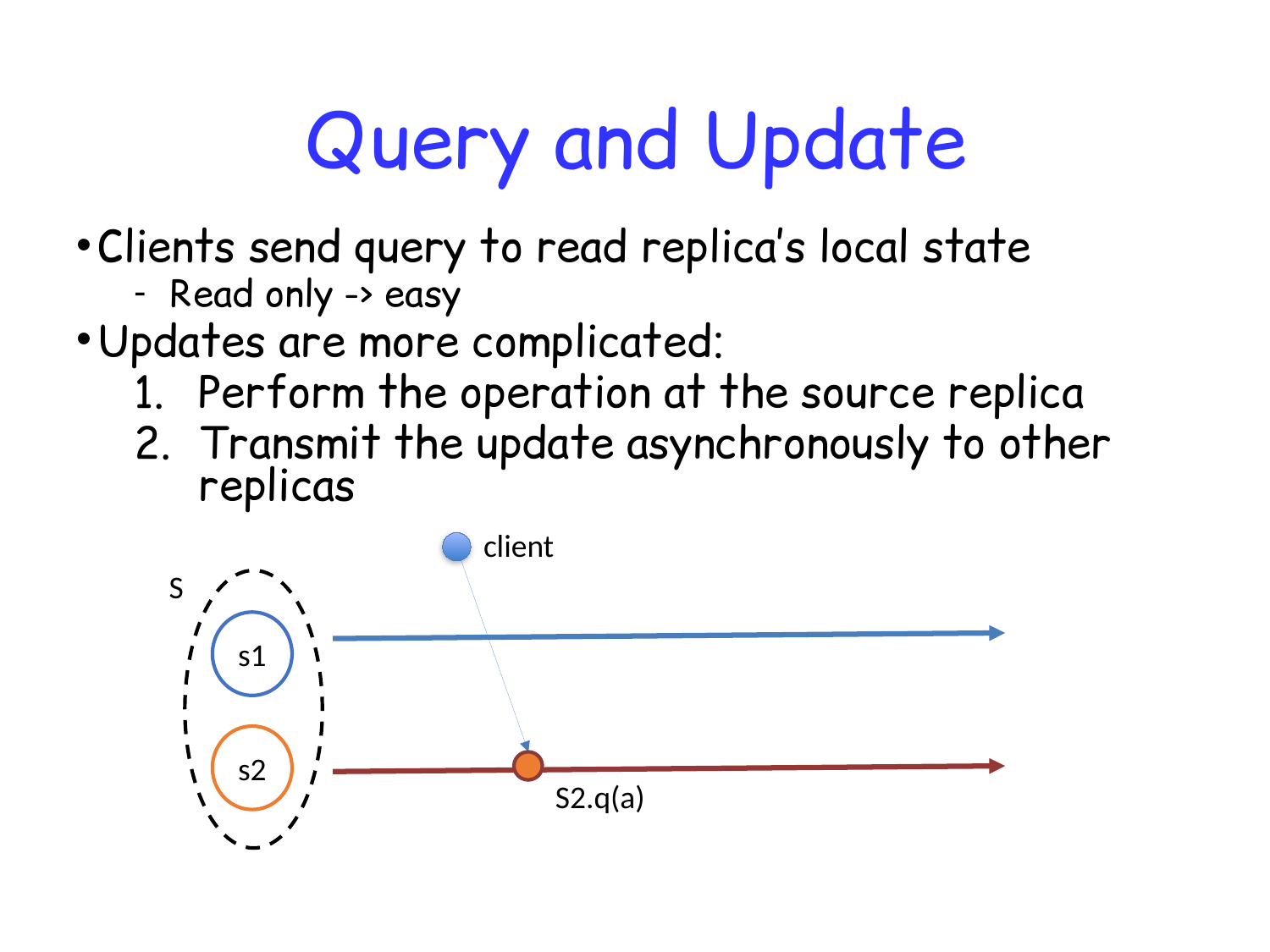

# Query and Update
Clients send query to read replica’s local state
Read only -> easy
Updates are more complicated:
Perform the operation at the source replica
Transmit the update asynchronously to other replicas

client

S

s1

s2

S2.q(a)